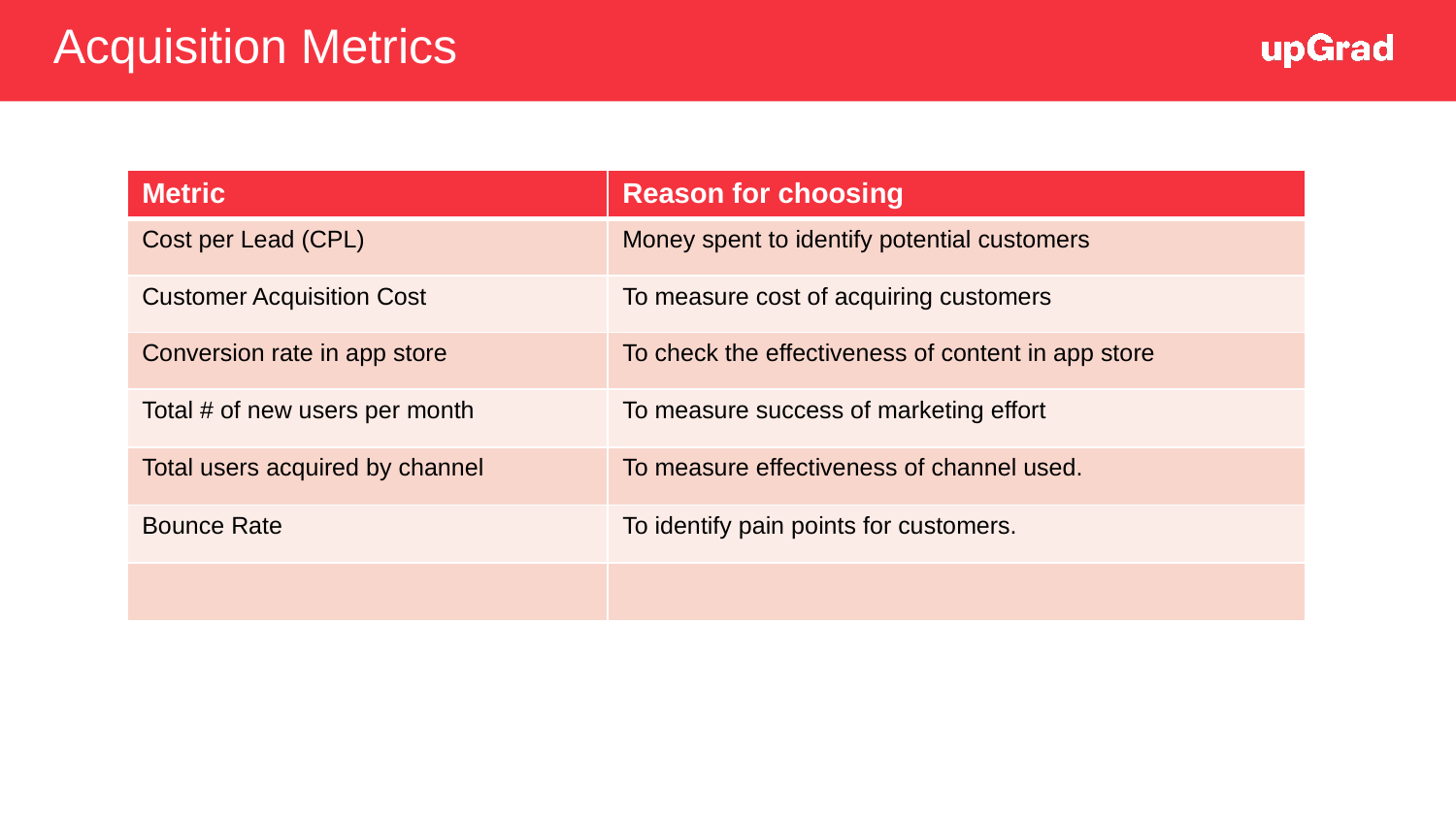

# Acquisition Metrics
| Metric | Reason for choosing |
| --- | --- |
| Cost per Lead (CPL) | Money spent to identify potential customers |
| Customer Acquisition Cost | To measure cost of acquiring customers |
| Conversion rate in app store | To check the effectiveness of content in app store |
| Total # of new users per month | To measure success of marketing effort |
| Total users acquired by channel | To measure effectiveness of channel used. |
| Bounce Rate | To identify pain points for customers. |
|  |  |